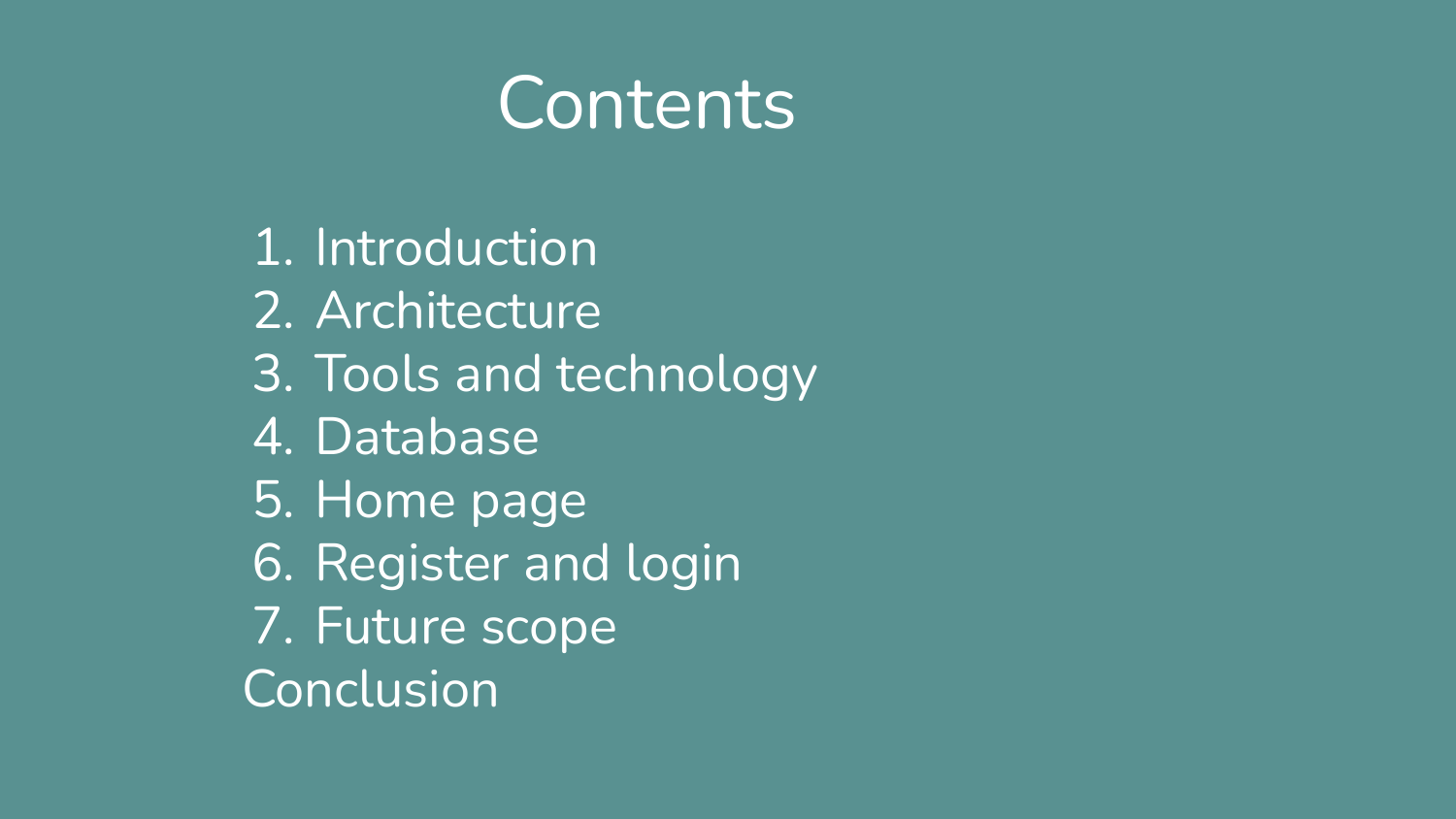

Contents
Introduction
Architecture
Tools and technology
Database
Home page
Register and login
Future scope
Conclusion